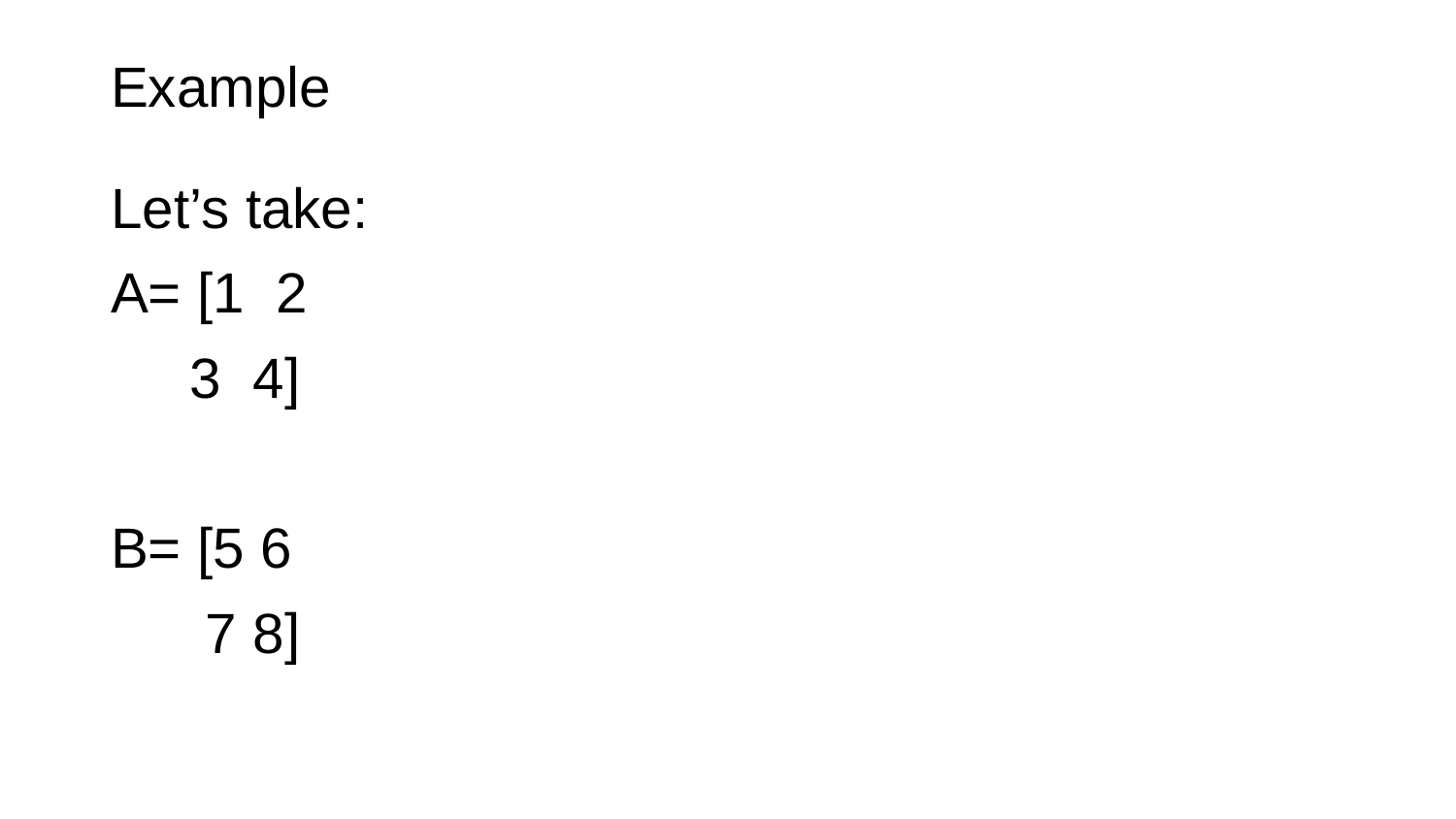

# Example
Let’s take:
A= [1  2
     3  4]

B= [5 6
      7 8]